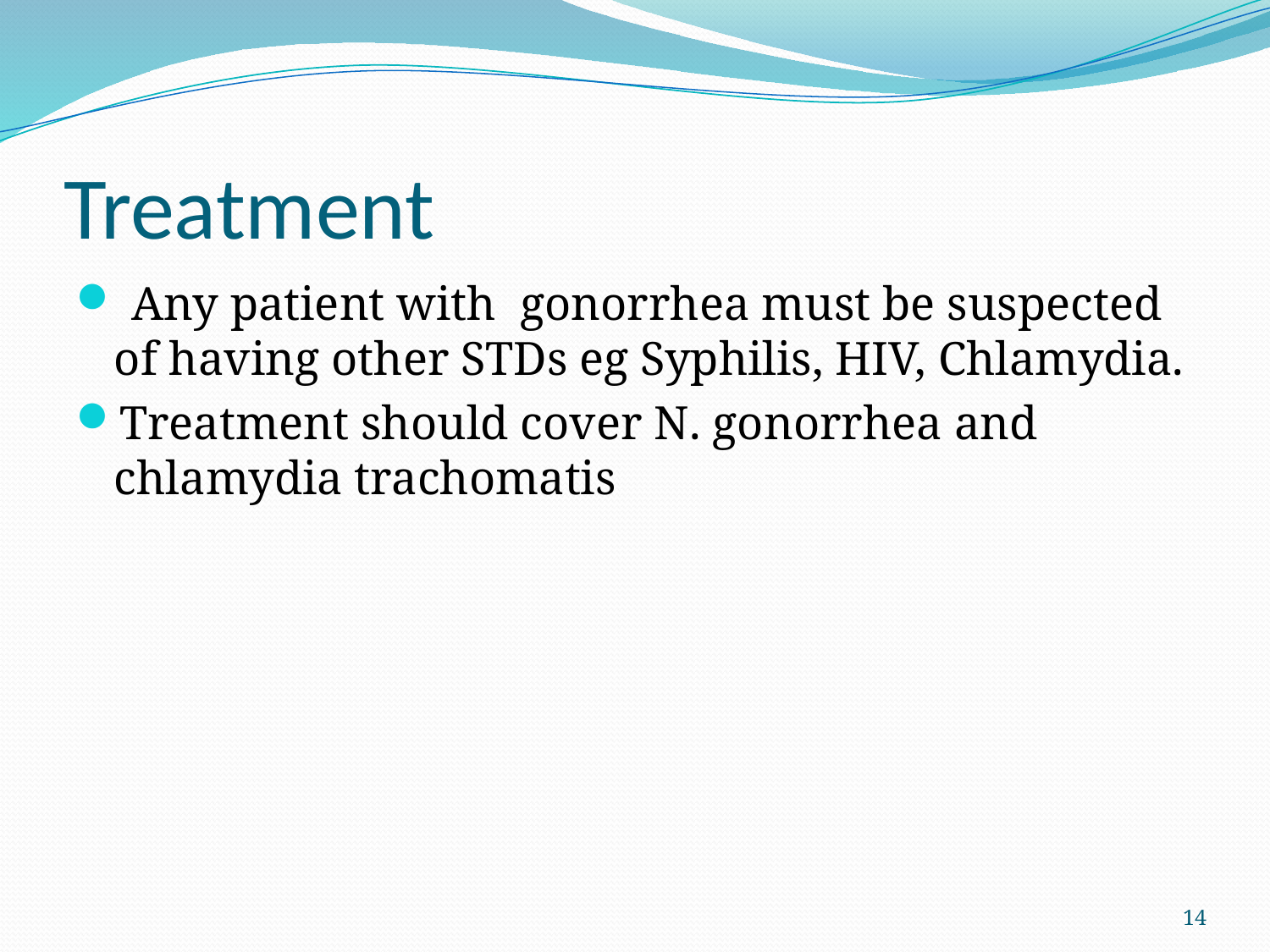

# Treatment
 Any patient with  gonorrhea must be suspected of having other STDs eg Syphilis, HIV, Chlamydia.
Treatment should cover N. gonorrhea and chlamydia trachomatis
14